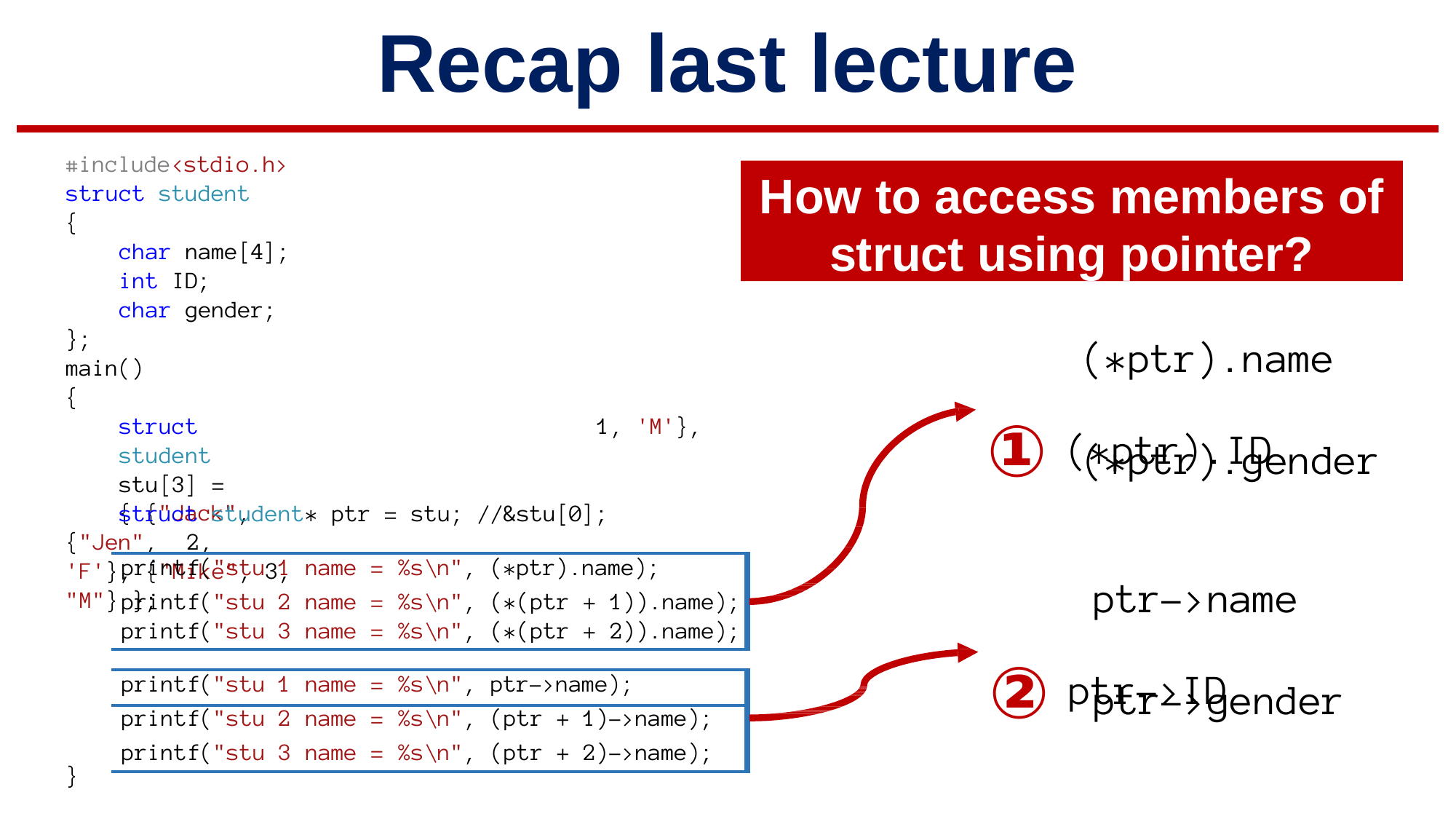

# Recap last lecture
#include<stdio.h> struct student
{
char name[4];
int ID;
char gender;
};
main()
{
struct student stu[3] = { {"Jack",
{"Jen",	2, 'F'}, {"Mike", 3, "M"} };
How to access members of struct using pointer?
(*ptr).name
① (*ptr).ID

1, 'M'},
(*ptr).gender
struct student* ptr = stu; //&stu[0];
|  | printf("stu | 1 | name | = | %s\n", | (\*ptr).name); |
| --- | --- | --- | --- | --- | --- | --- |
|  | printf("stu | 2 | name | = | %s\n", | (\*(ptr + 1)).name); |
|  | printf("stu | 3 | name | = | %s\n", | (\*(ptr + 2)).name); |
|  |  |  |  |  |  |  |
|  | printf("stu | 1 | name | = | %s\n", | ptr->name); |
|  | printf("stu | 2 | name | = | %s\n", | (ptr + 1)->name); |
|  | printf("stu | 3 | name | = | %s\n", | (ptr + 2)->name); |
ptr->name
② ptr->ID

ptr->gender
}